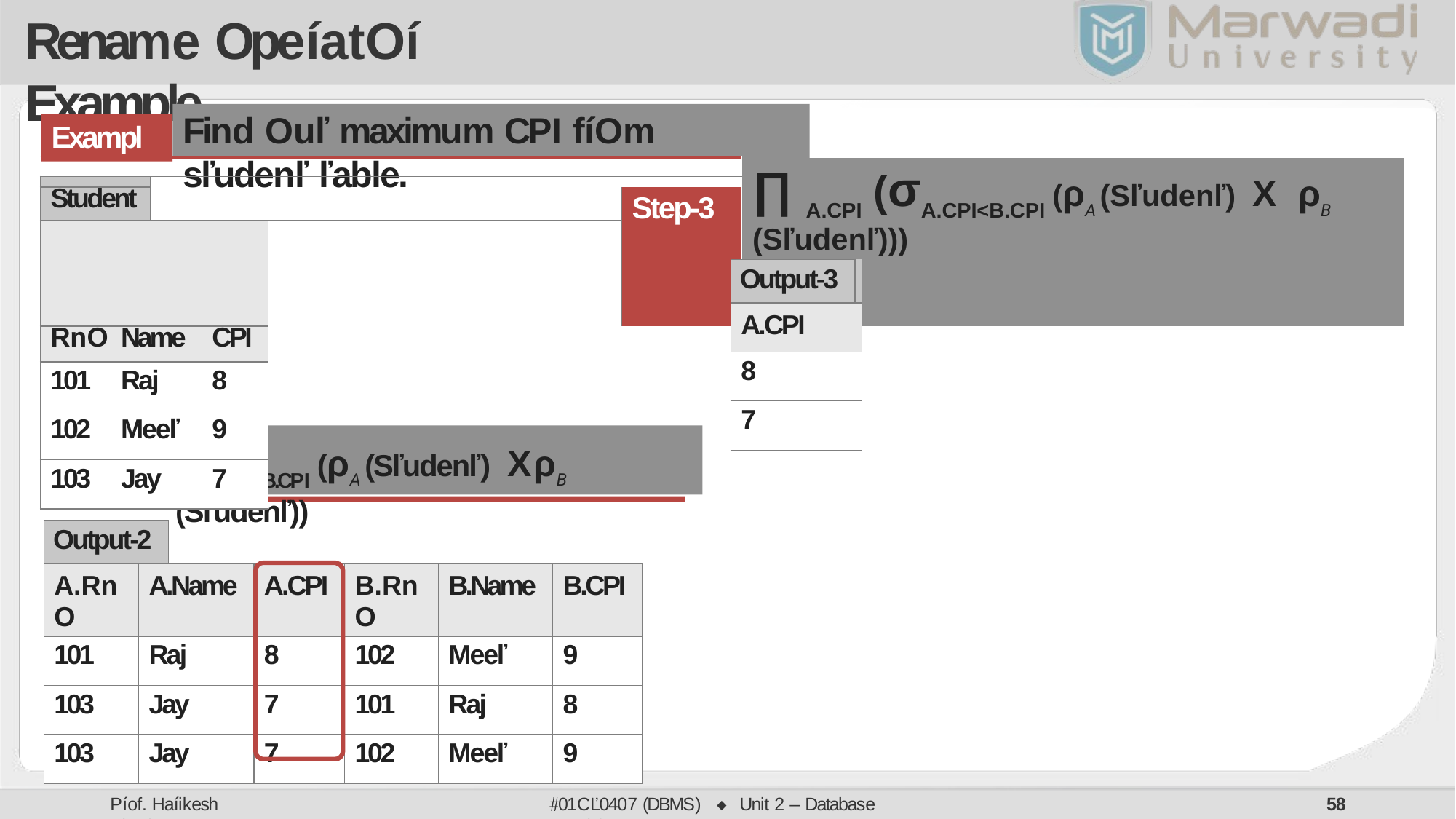

# Rename Opeíatoí Example

Find ouľ maximum CPI fíom sľudenľ ľable.

Example
|  |  |  |  |  |  | ∏ A.CPI (σA.CPI<B.CPI (ρA (Sľudenľ) X ρB (Sľudenľ))) |
| --- | --- | --- | --- | --- | --- | --- |
|  |  |  |  |  |  |  |
| Student |  |  |  |  | Step-3 |  |
|  |  |  |  |  |  |  |
| Rno | Name |  | CPI |  |  |  |
| 101 | Raj |  | 8 |  |  |  |
| 102 | Meeľ |  | 9 |  |  |  |
| 103 | Jay |  | 7 |  |  |  |
| Output-3 |  |
| --- | --- |
| A.CPI |  |
| 8 |  |
| 7 |  |

σA.CPI<B.CPI (ρA (Sľudenľ)  X	ρB (Sľudenľ))

Step-2
| Output-2 |  |  |  |  |  |  |
| --- | --- | --- | --- | --- | --- | --- |
| A.Rno | A.Name |  | A.CPI | B.Rno | B.Name | B.CPI |
| 101 | Raj |  | 8 | 102 | Meeľ | 9 |
| 103 | Jay |  | 7 | 101 | Raj | 8 |
| 103 | Jay |  | 7 | 102 | Meeľ | 9 |

01CĽ0407 (DBMS)   ⬥  Unit 2 – Database Models
Píof. Haíikesh Chauhan
58